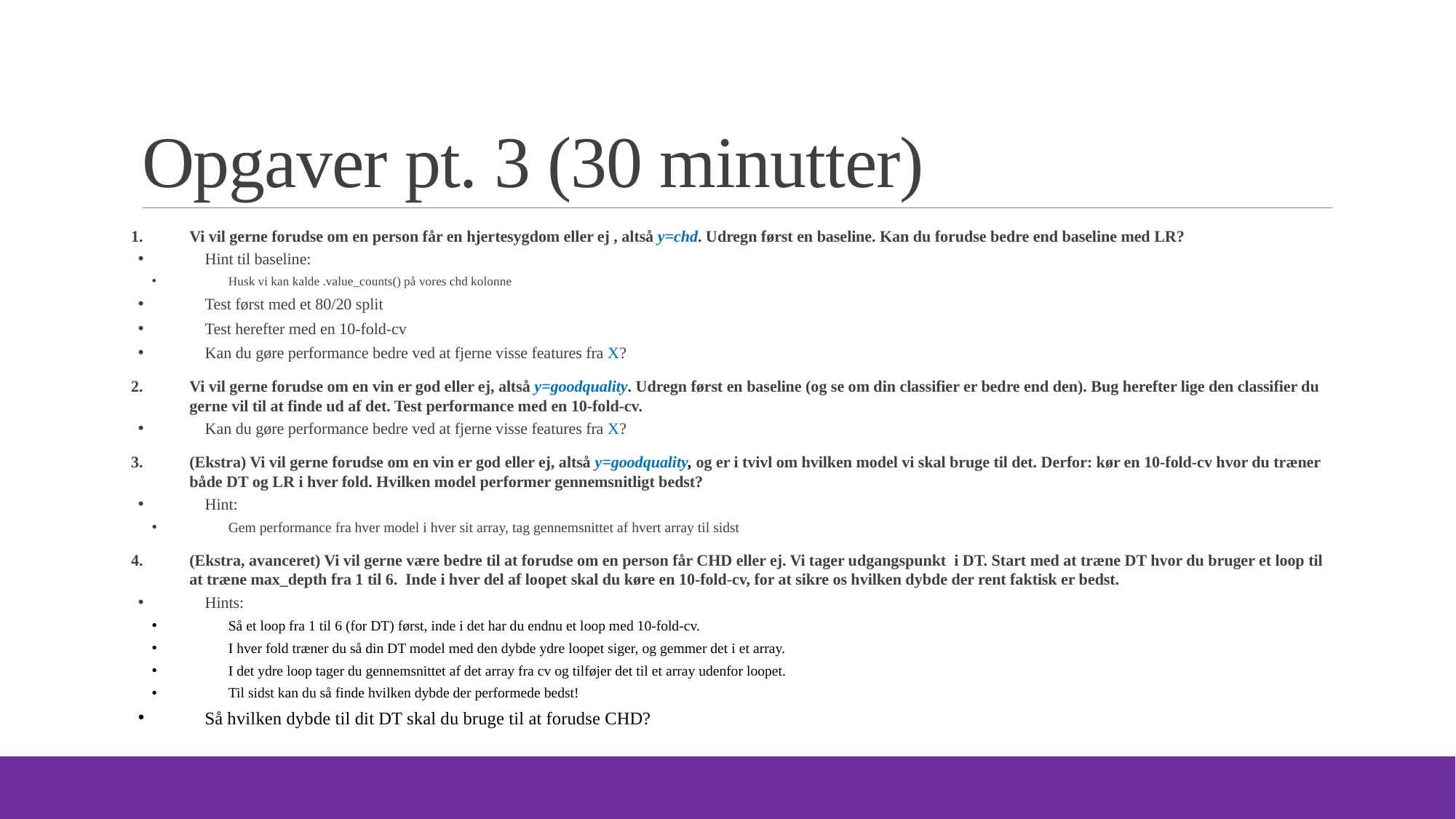

# Opgaver pt. 3 (30 minutter)
Vi vil gerne forudse om en person får en hjertesygdom eller ej , altså y=chd. Udregn først en baseline. Kan du forudse bedre end baseline med LR?
Hint til baseline:
Husk vi kan kalde .value_counts() på vores chd kolonne
Test først med et 80/20 split
Test herefter med en 10-fold-cv
Kan du gøre performance bedre ved at fjerne visse features fra X?
Vi vil gerne forudse om en vin er god eller ej, altså y=goodquality. Udregn først en baseline (og se om din classifier er bedre end den). Bug herefter lige den classifier du gerne vil til at finde ud af det. Test performance med en 10-fold-cv.
Kan du gøre performance bedre ved at fjerne visse features fra X?
(Ekstra) Vi vil gerne forudse om en vin er god eller ej, altså y=goodquality, og er i tvivl om hvilken model vi skal bruge til det. Derfor: kør en 10-fold-cv hvor du træner både DT og LR i hver fold. Hvilken model performer gennemsnitligt bedst?
Hint:
Gem performance fra hver model i hver sit array, tag gennemsnittet af hvert array til sidst
(Ekstra, avanceret) Vi vil gerne være bedre til at forudse om en person får CHD eller ej. Vi tager udgangspunkt  i DT. Start med at træne DT hvor du bruger et loop til at træne max_depth fra 1 til 6.  Inde i hver del af loopet skal du køre en 10-fold-cv, for at sikre os hvilken dybde der rent faktisk er bedst.
Hints:
Så et loop fra 1 til 6 (for DT) først, inde i det har du endnu et loop med 10-fold-cv.
I hver fold træner du så din DT model med den dybde ydre loopet siger, og gemmer det i et array.
I det ydre loop tager du gennemsnittet af det array fra cv og tilføjer det til et array udenfor loopet.
Til sidst kan du så finde hvilken dybde der performede bedst!
Så hvilken dybde til dit DT skal du bruge til at forudse CHD?